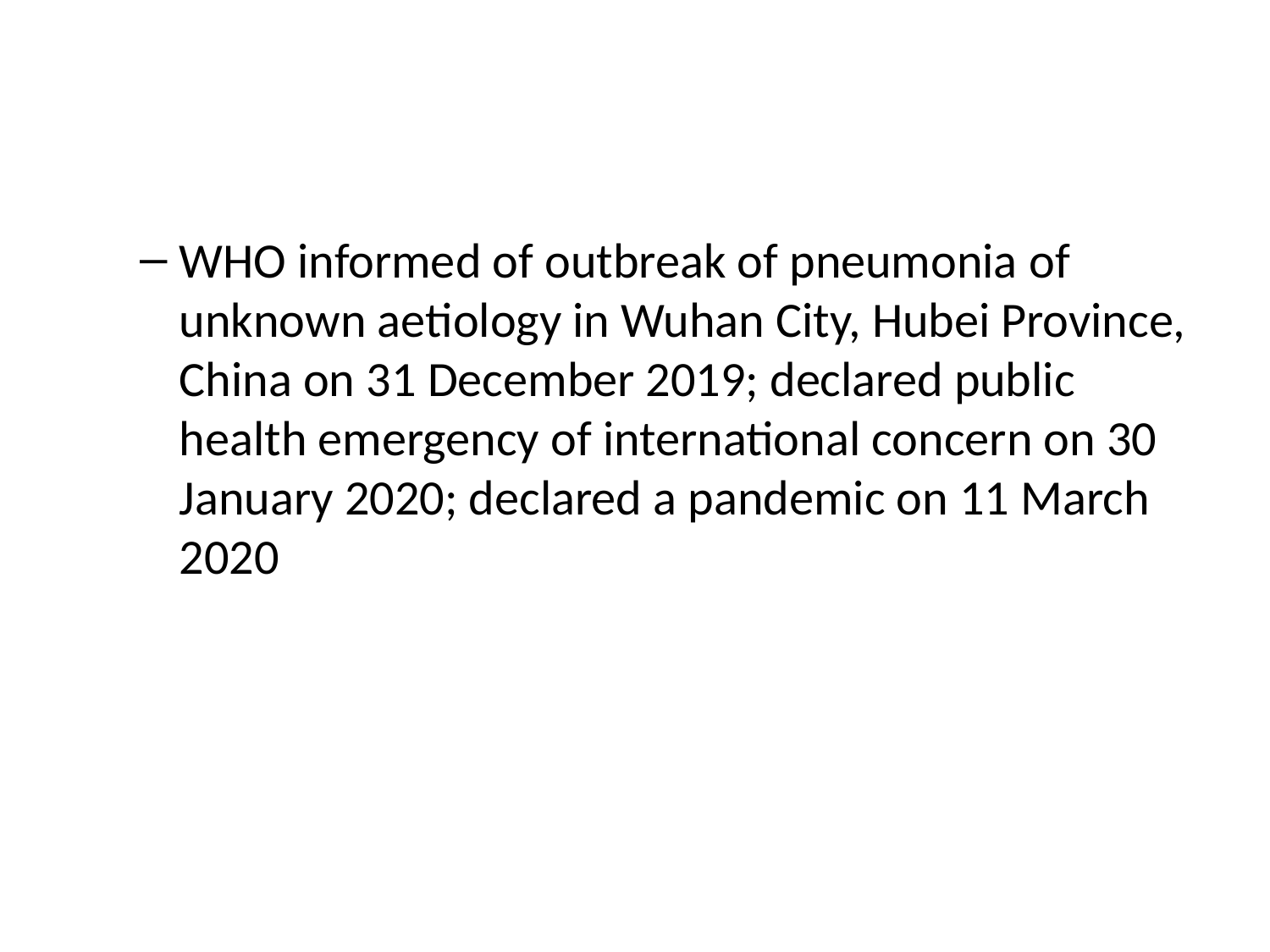

WHO informed of outbreak of pneumonia of unknown aetiology in Wuhan City, Hubei Province, China on 31 December 2019; declared public health emergency of international concern on 30 January 2020; declared a pandemic on 11 March 2020